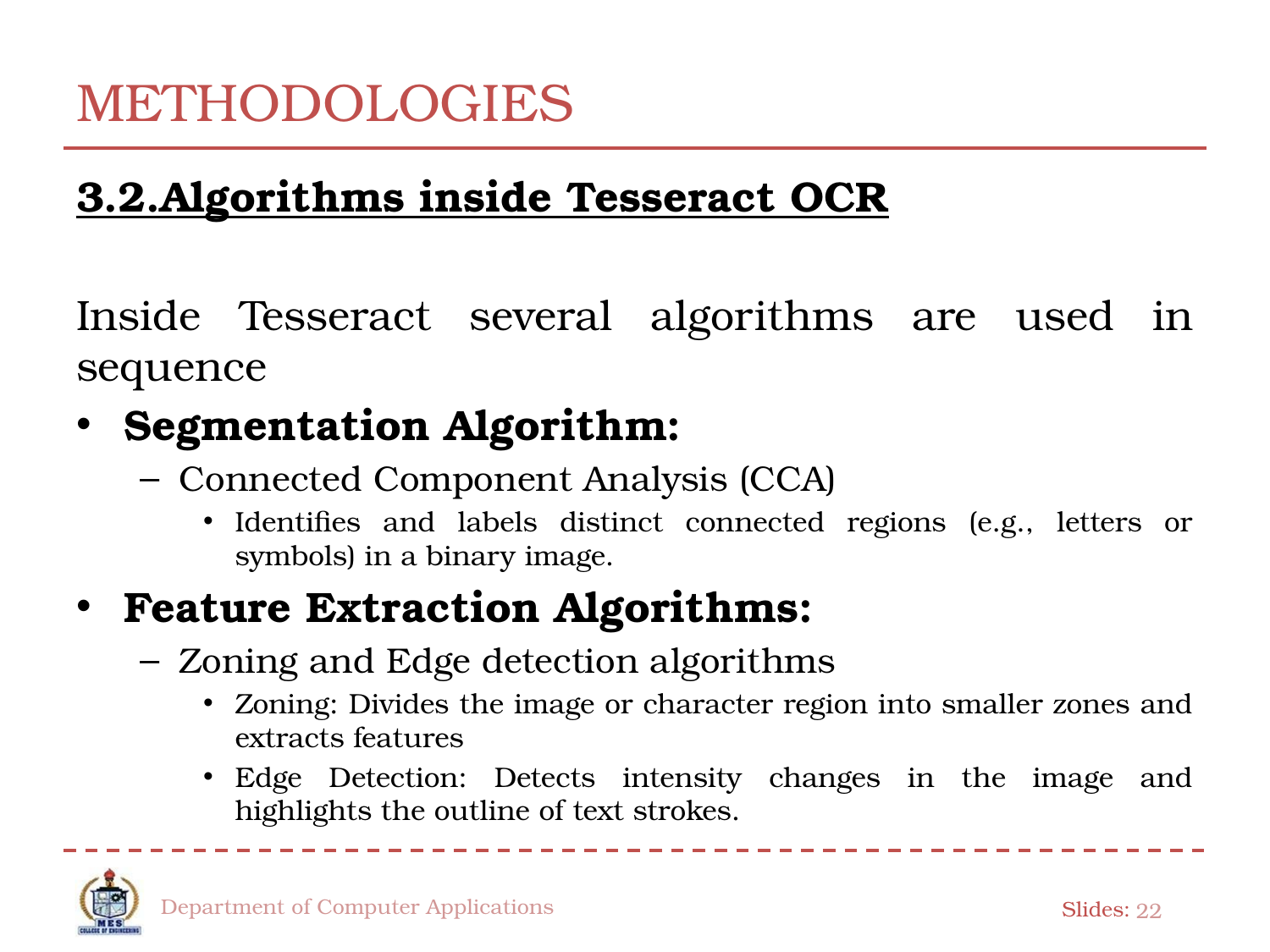

# METHODOLOGIES
3.2.Algorithms inside Tesseract OCR

Inside Tesseract several algorithms are used in sequence
Segmentation Algorithm:
Connected Component Analysis (CCA)
Identifies and labels distinct connected regions (e.g., letters or symbols) in a binary image.
Feature Extraction Algorithms:
Zoning and Edge detection algorithms
Zoning: Divides the image or character region into smaller zones and extracts features
Edge Detection: Detects intensity changes in the image and highlights the outline of text strokes.

Department of Computer Applications
22